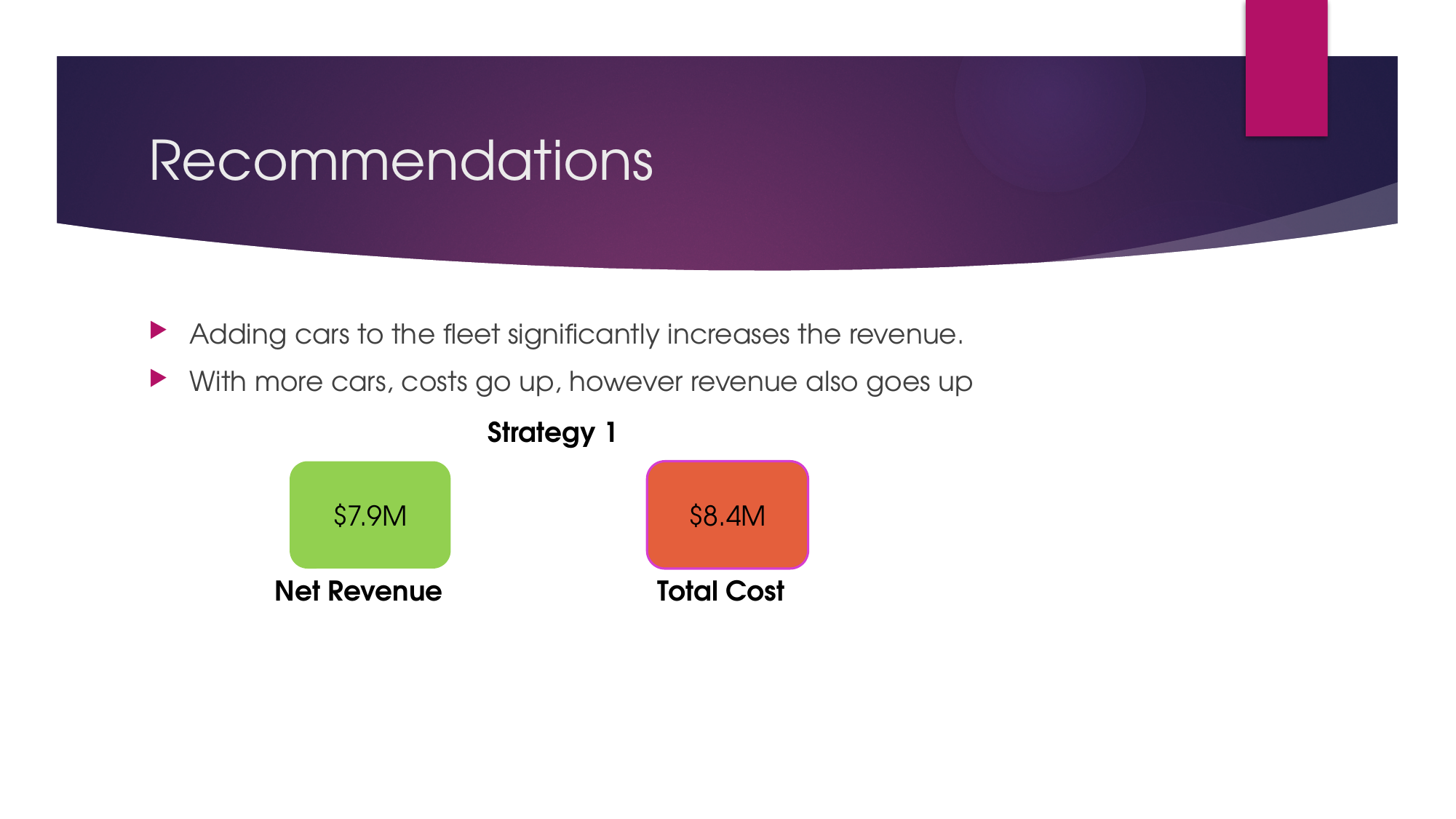

# Recommendations
Adding cars to the fleet significantly increases the revenue.
With more cars, costs go up, however revenue also goes up
Strategy 1
$7.9M
$8.4M
Net Revenue
Total Cost